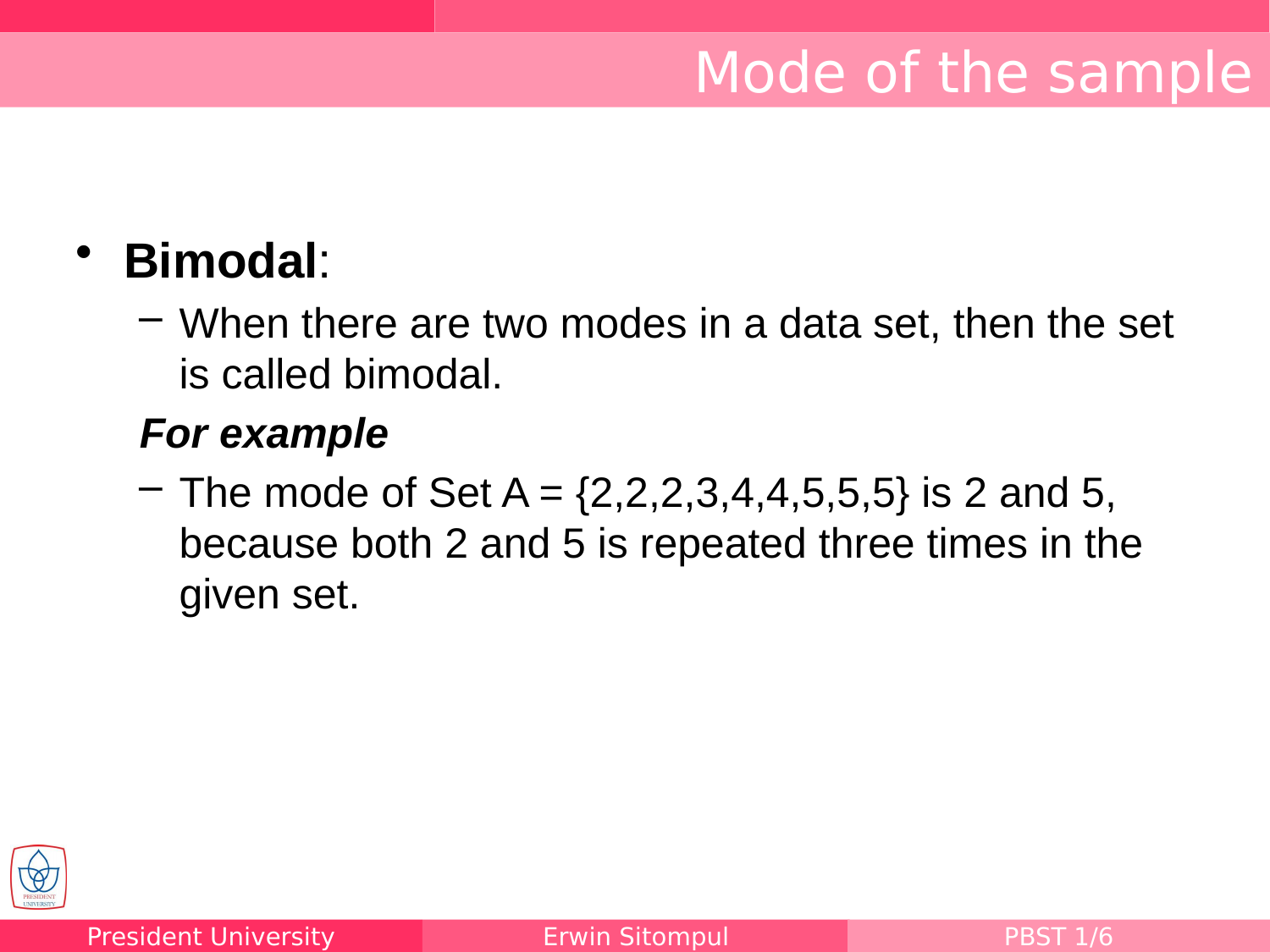

# Mode of the sample
Bimodal:
When there are two modes in a data set, then the set is called bimodal.
For example
The mode of Set A = {2,2,2,3,4,4,5,5,5} is 2 and 5, because both 2 and 5 is repeated three times in the given set.